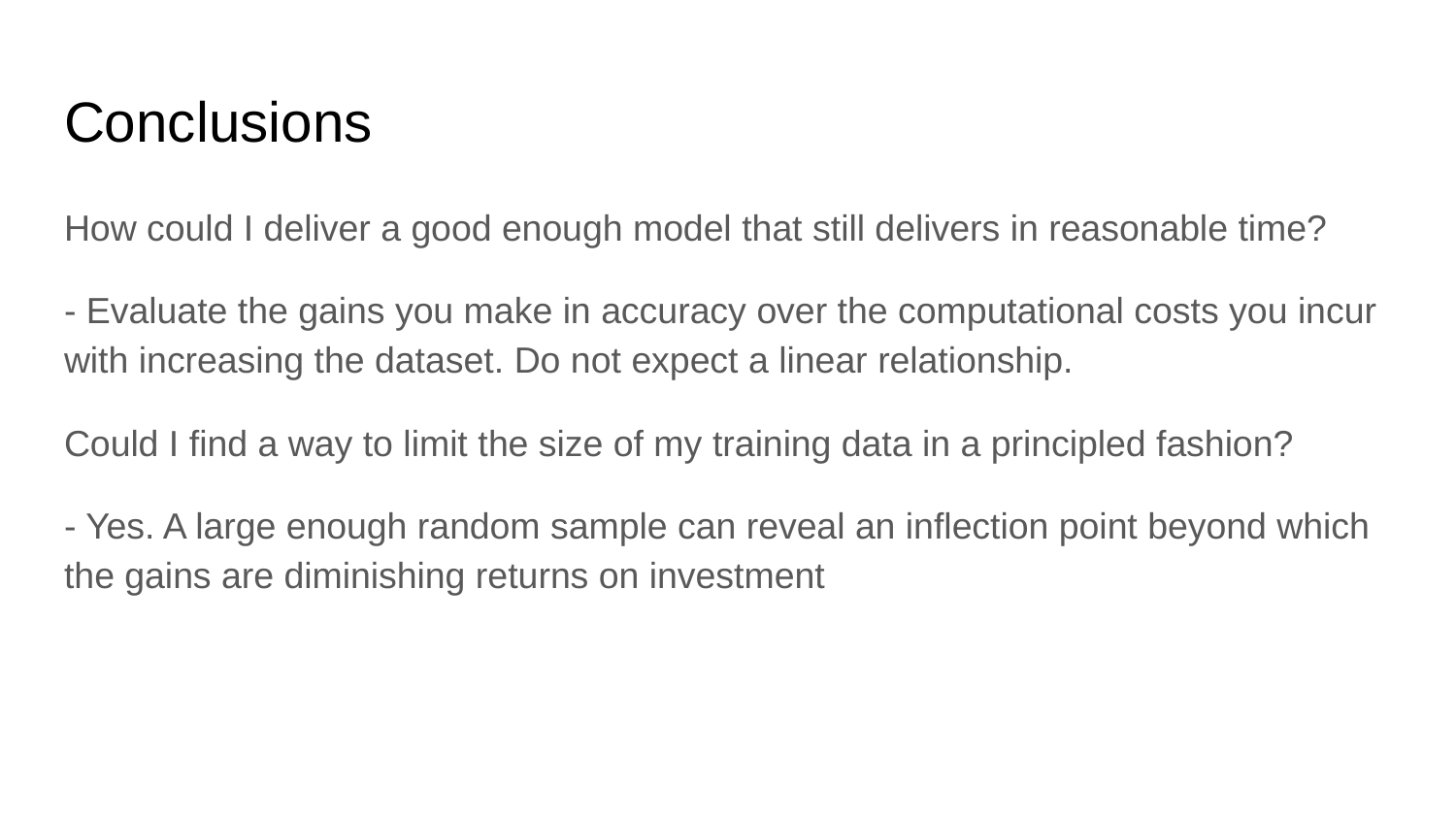

# Conclusions
How could I deliver a good enough model that still delivers in reasonable time?
- Evaluate the gains you make in accuracy over the computational costs you incur with increasing the dataset. Do not expect a linear relationship.
Could I find a way to limit the size of my training data in a principled fashion?
- Yes. A large enough random sample can reveal an inflection point beyond which the gains are diminishing returns on investment